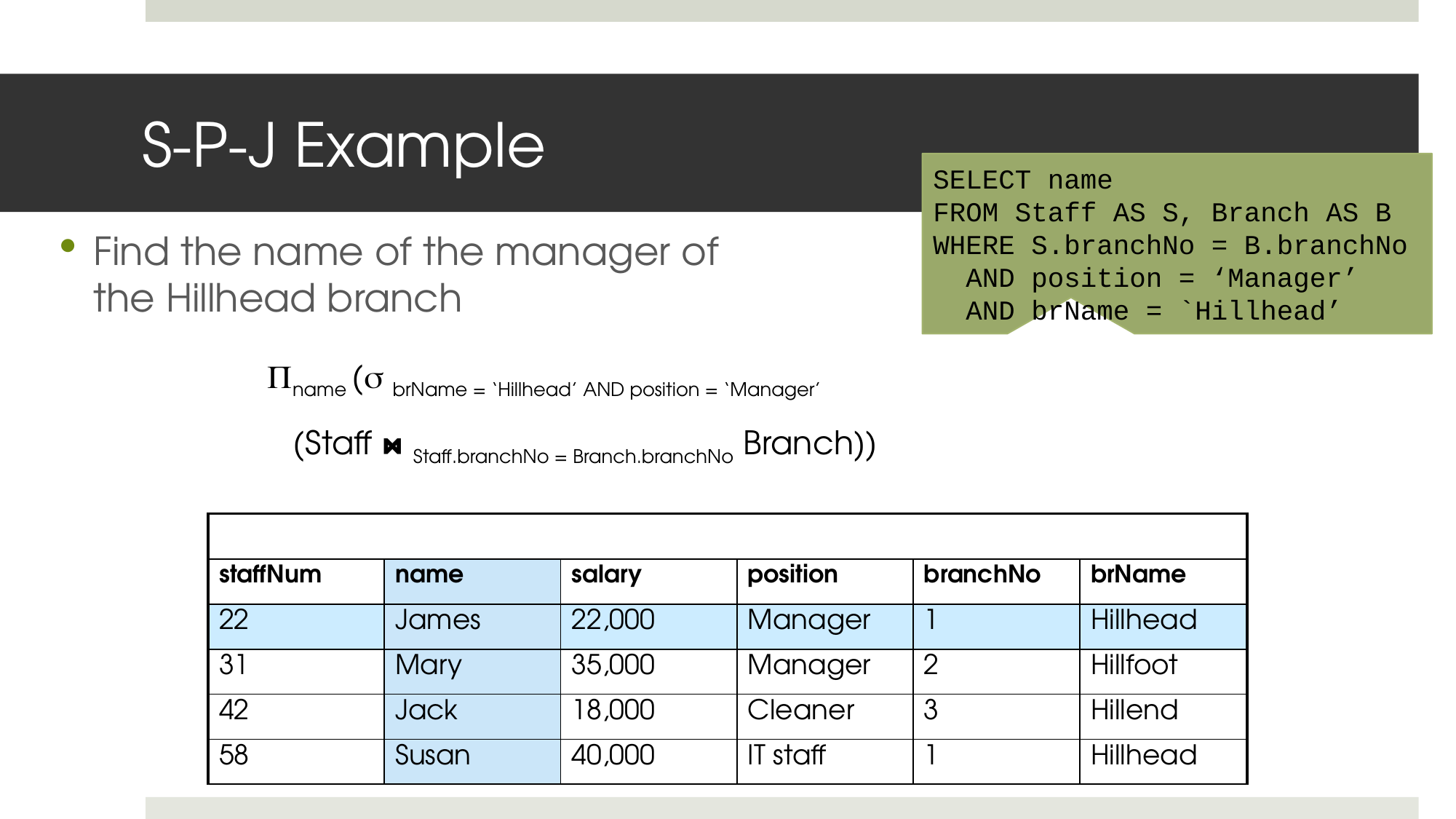

# S-P-J Example
SELECT name
FROM Staff AS S, Branch AS B
WHERE S.branchNo = B.branchNo
  AND position = ‘Manager’
  AND brName = `Hillhead’
Find the name of the manager of
the Hillhead branch
Πname (σ brName = ‘Hillhead’ AND position = ‘Manager’
	(Staff ⋈ Staff.branchNo = Branch.branchNo Branch))
|  |  |  |  |  |  |
| --- | --- | --- | --- | --- | --- |
| staffNum | name | salary | position | branchNo | brName |
| 22 | James | 22,000 | Manager | 1 | Hillhead |
| 31 | Mary | 35,000 | Manager | 2 | Hillfoot |
| 42 | Jack | 18,000 | Cleaner | 3 | Hillend |
| 58 | Susan | 40,000 | IT staff | 1 | Hillhead |
| Staff |  |  |  |  |
| --- | --- | --- | --- | --- |
| staffNum | name | salary | position | branchNo |
| 22 | James | 22,000 | Manager | 1 |
| 31 | Mary | 35,000 | Manager | 2 |
| 42 | Jack | 18,000 | Cleaner | 3 |
| 58 | Susan | 40,000 | IT staff | 1 |
|  |  |  |  |  |  |
| --- | --- | --- | --- | --- | --- |
| staffNum | name | salary | position | branchNo | brName |
| 22 | James | 22,000 | Manager | 1 | Hillhead |
| 31 | Mary | 35,000 | Manager | 2 | Hillfoot |
| 42 | Jack | 18,000 | Cleaner | 3 | Hillend |
| 58 | Susan | 40,000 | IT staff | 1 | Hillhead |
| Branch |  |
| --- | --- |
| branchNo | brName |
| 1 | Hillhead |
| 2 | Hillfoot |
| 3 | Hillend |
27